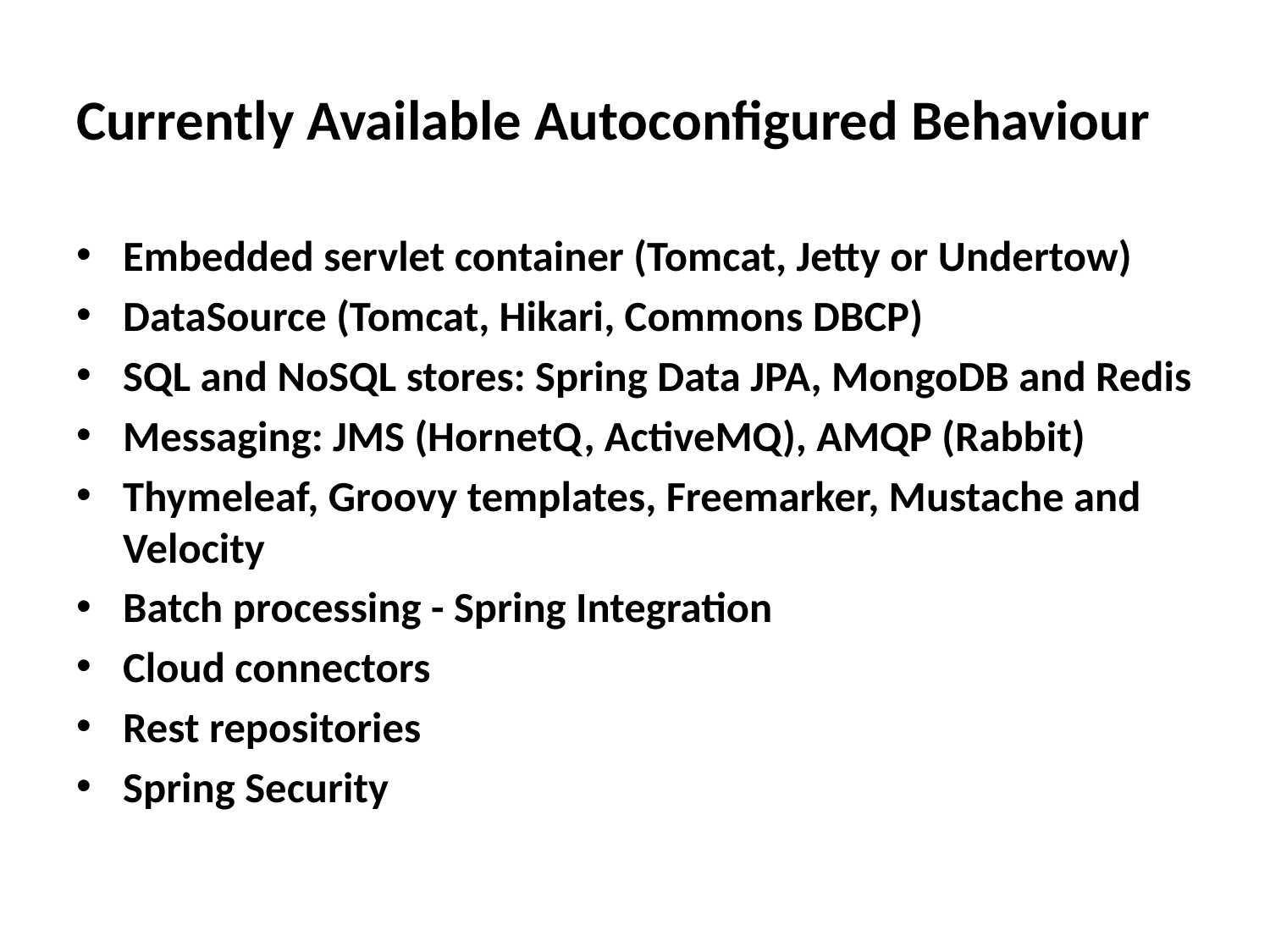

# Currently Available Autoconfigured Behaviour
Embedded servlet container (Tomcat, Jetty or Undertow)
DataSource (Tomcat, Hikari, Commons DBCP)
SQL and NoSQL stores: Spring Data JPA, MongoDB and Redis
Messaging: JMS (HornetQ, ActiveMQ), AMQP (Rabbit)
Thymeleaf, Groovy templates, Freemarker, Mustache and Velocity
Batch processing - Spring Integration
Cloud connectors
Rest repositories
Spring Security